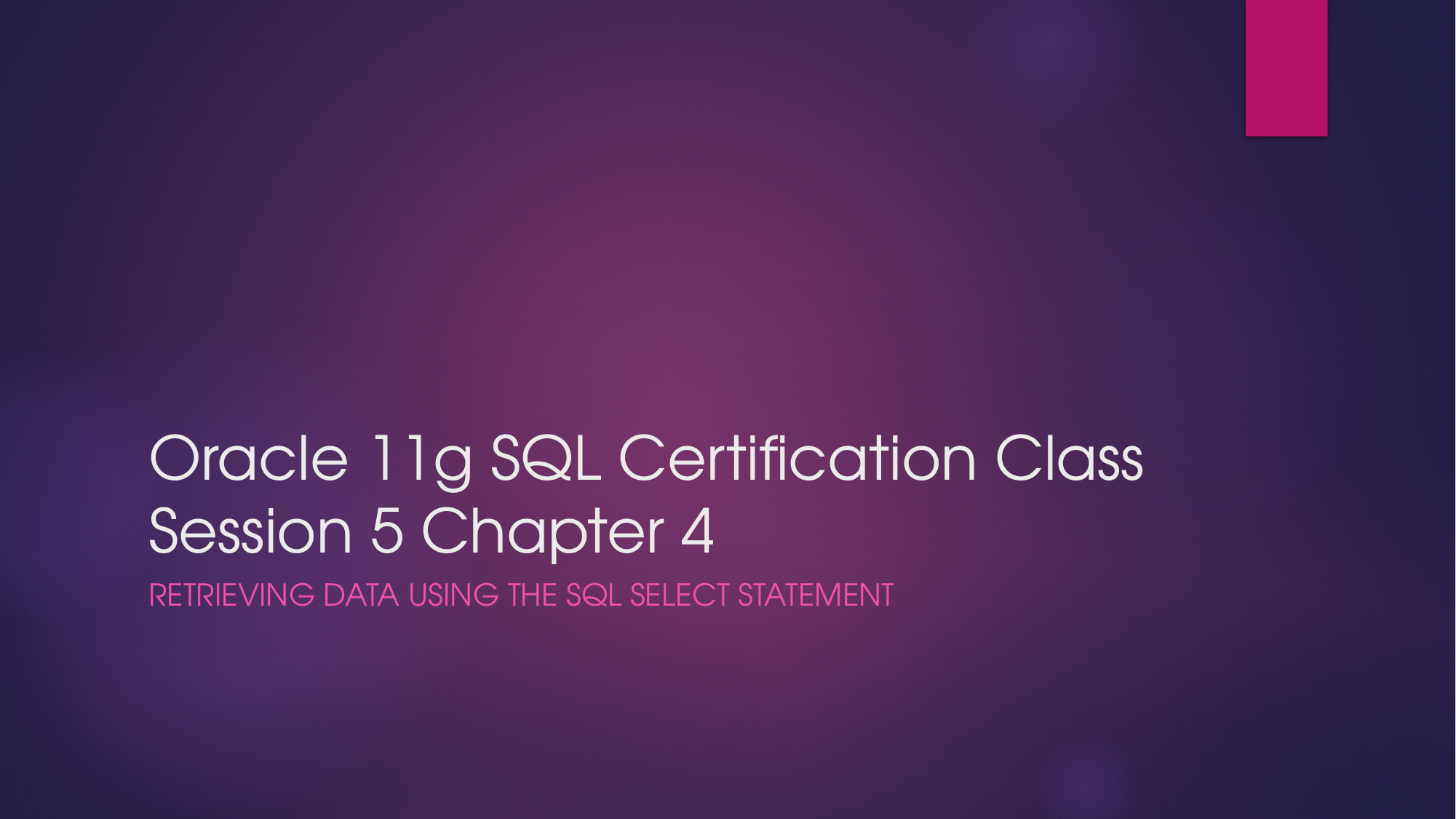

# Oracle 11g SQL Certification Class Session 5 Chapter 4
Retrieving Data Using the SQL SELECT Statement